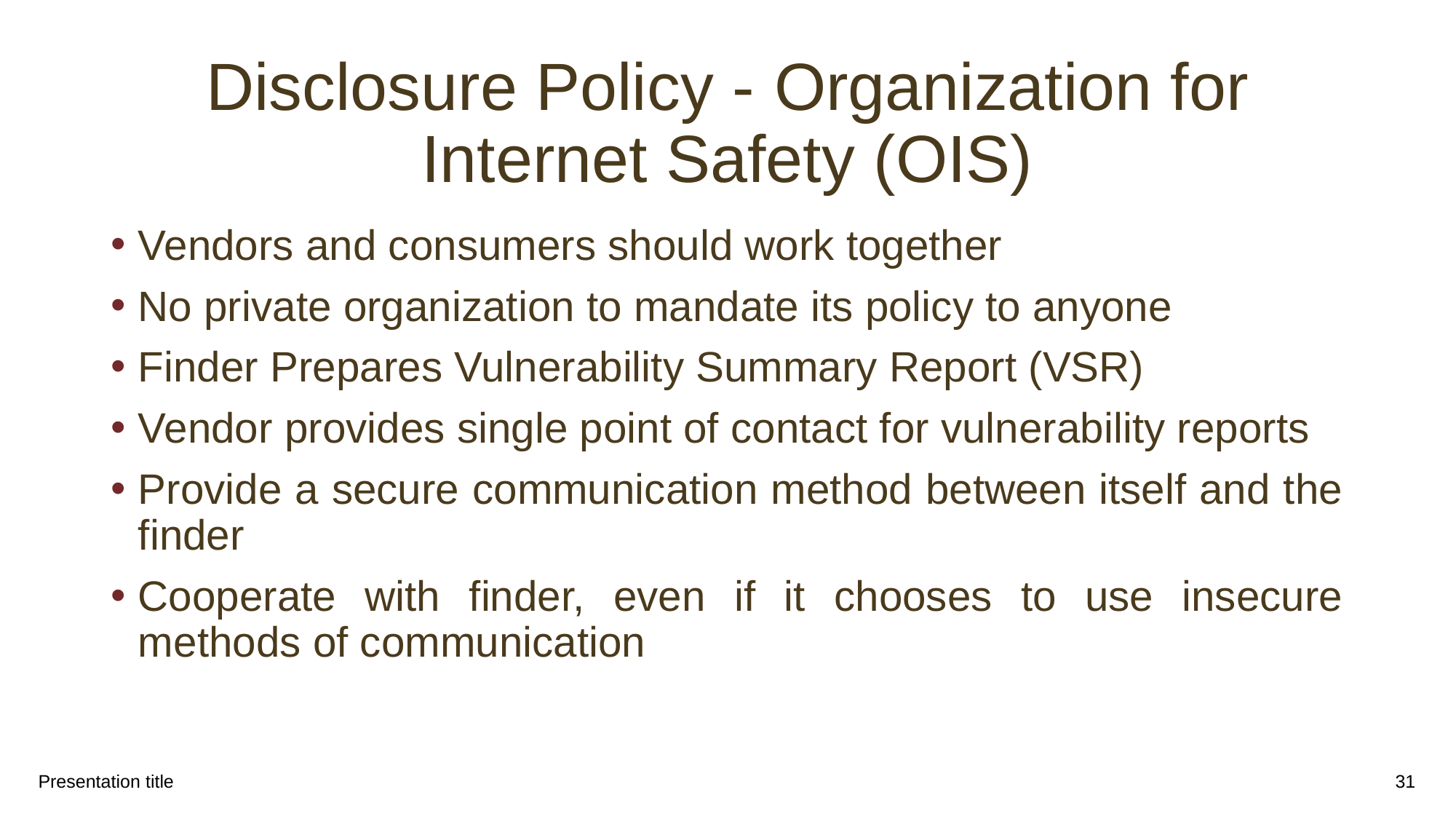

# Disclosure Policy - Organization for Internet Safety (OIS)
Vendors and consumers should work together
No private organization to mandate its policy to anyone
Finder Prepares Vulnerability Summary Report (VSR)
Vendor provides single point of contact for vulnerability reports
Provide a secure communication method between itself and the finder
Cooperate with finder, even if it chooses to use insecure methods of communication
Presentation title
31